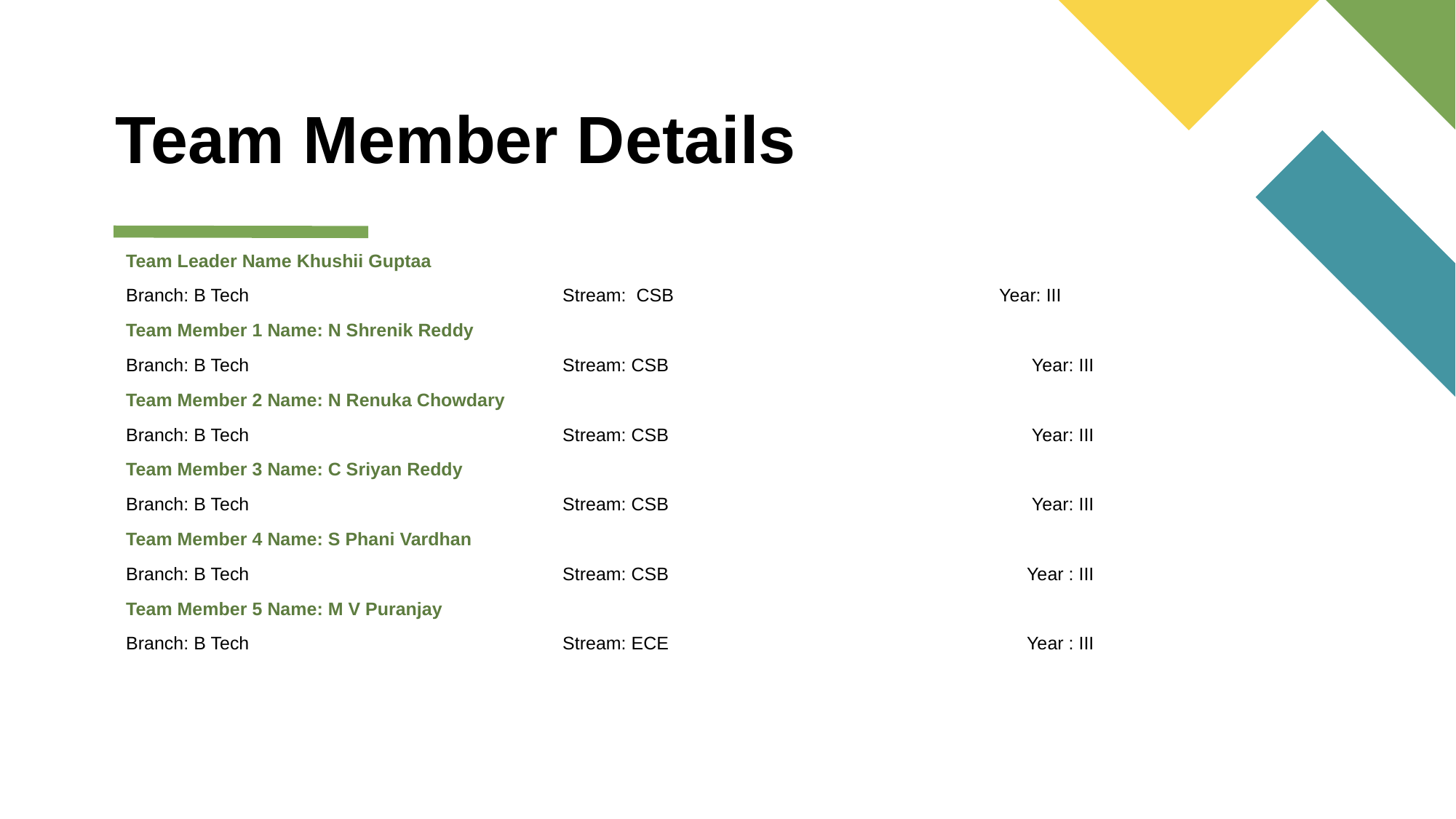

# Team Member Details
Team Leader Name Khushii Guptaa
Branch: B Tech			Stream:  CSB			Year: III
Team Member 1 Name: N Shrenik Reddy
Branch: B Tech			Stream: CSB			                            Year: III
Team Member 2 Name: N Renuka Chowdary
Branch: B Tech			Stream: CSB			                            Year: III
Team Member 3 Name: C Sriyan Reddy
Branch: B Tech			Stream: CSB			                            Year: III
Team Member 4 Name: S Phani Vardhan
Branch: B Tech			Stream: CSB			                           Year : III
Team Member 5 Name: M V Puranjay
Branch: B Tech			Stream: ECE			                           Year : III